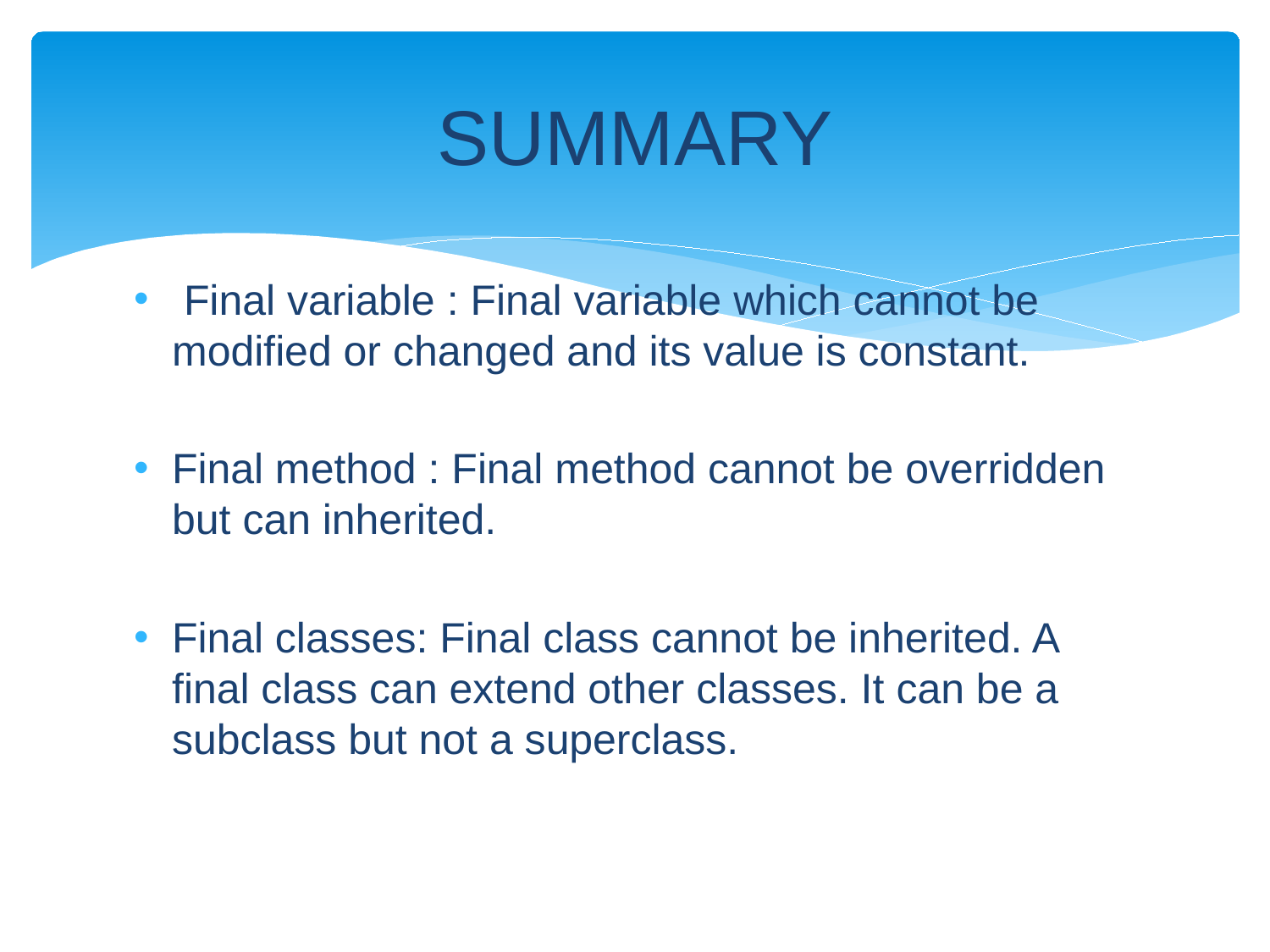

# SUMMARY
 Final variable : Final variable which cannot be modified or changed and its value is constant.

Final method : Final method cannot be overridden but can inherited.

Final classes: Final class cannot be inherited. A final class can extend other classes. It can be a subclass but not a superclass.